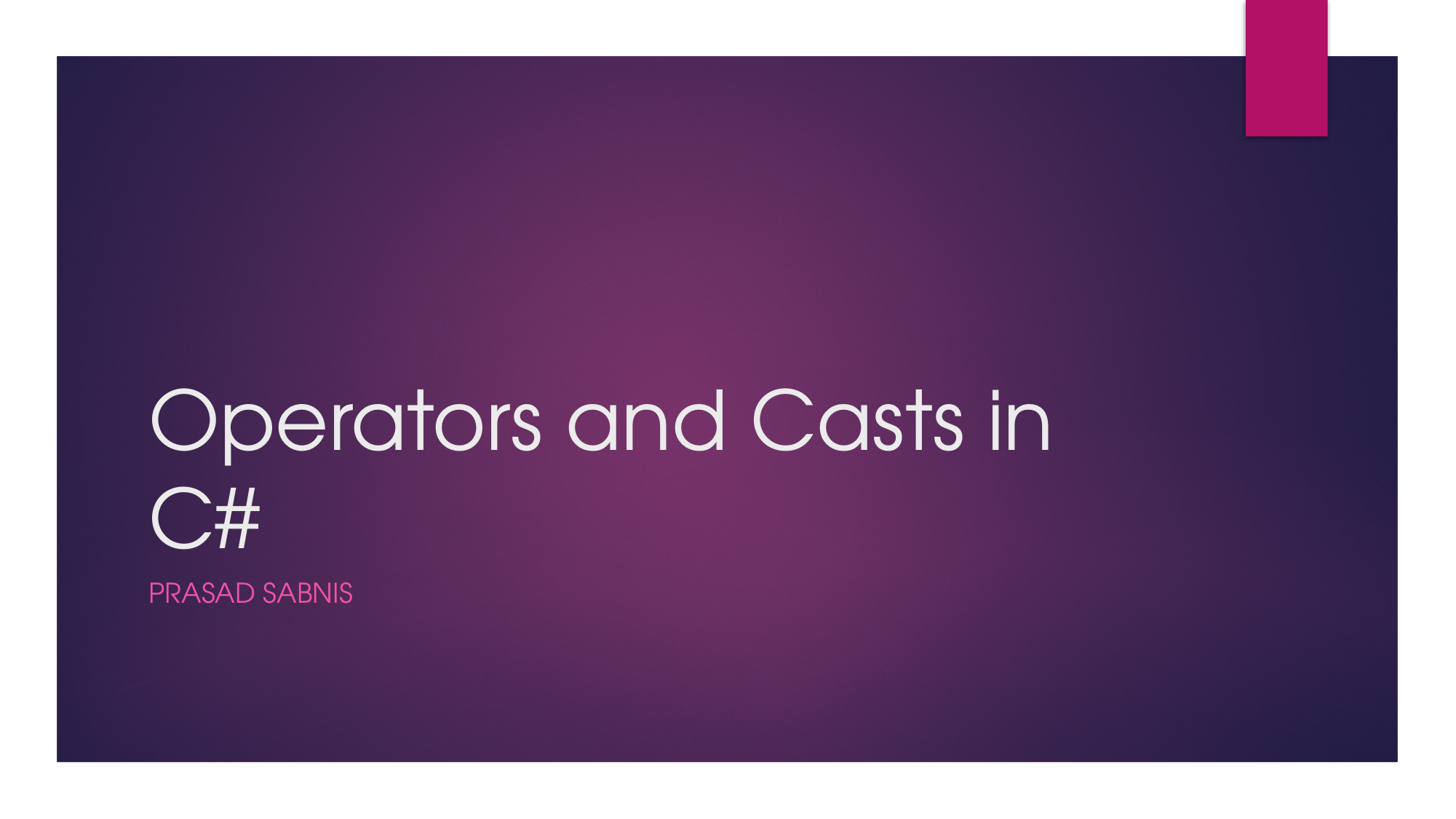

# Operators and Casts in C#
Prasad sabnis